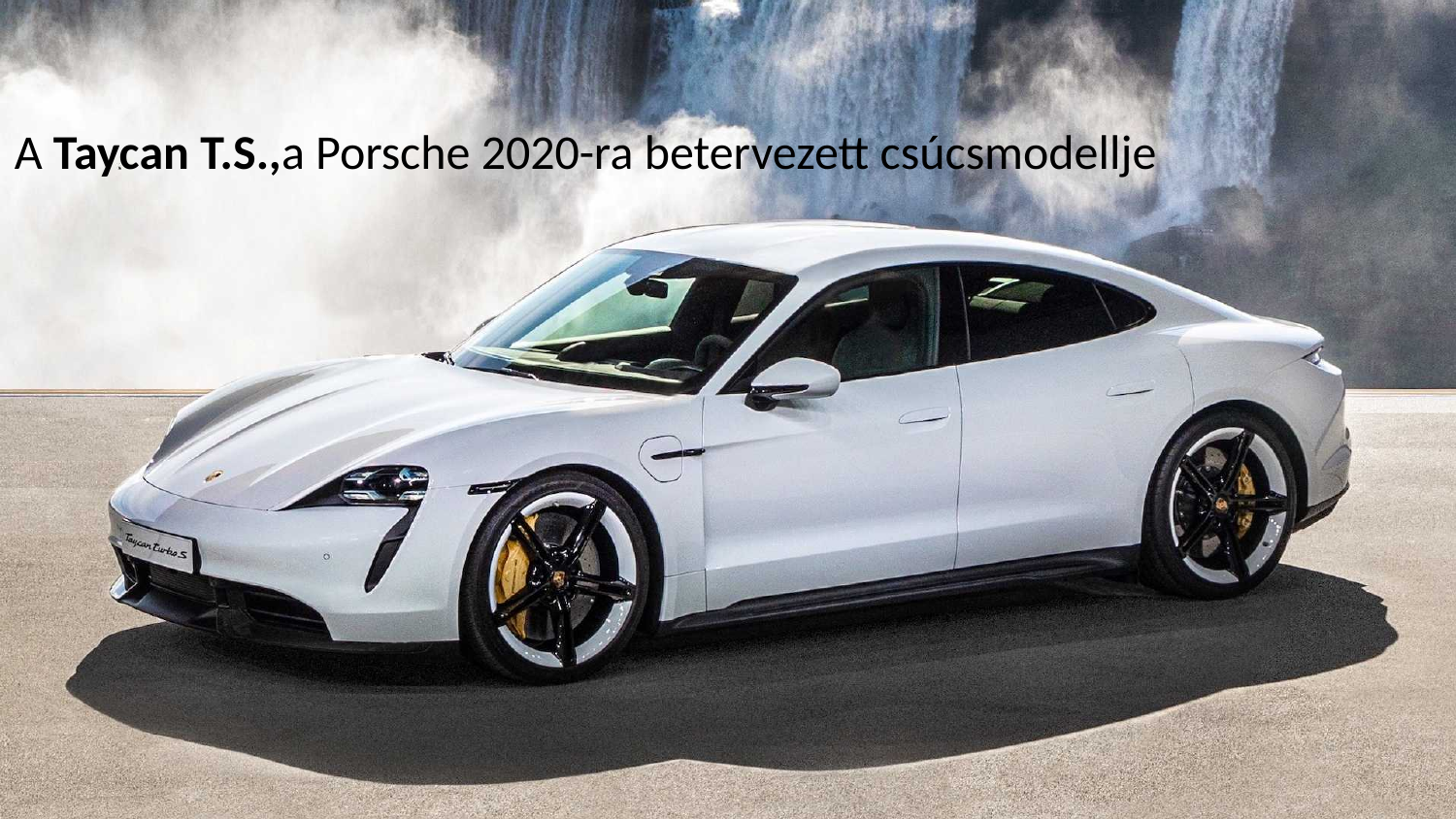

A Taycan T.S.,a Porsche 2020-ra betervezett csúcsmodellje